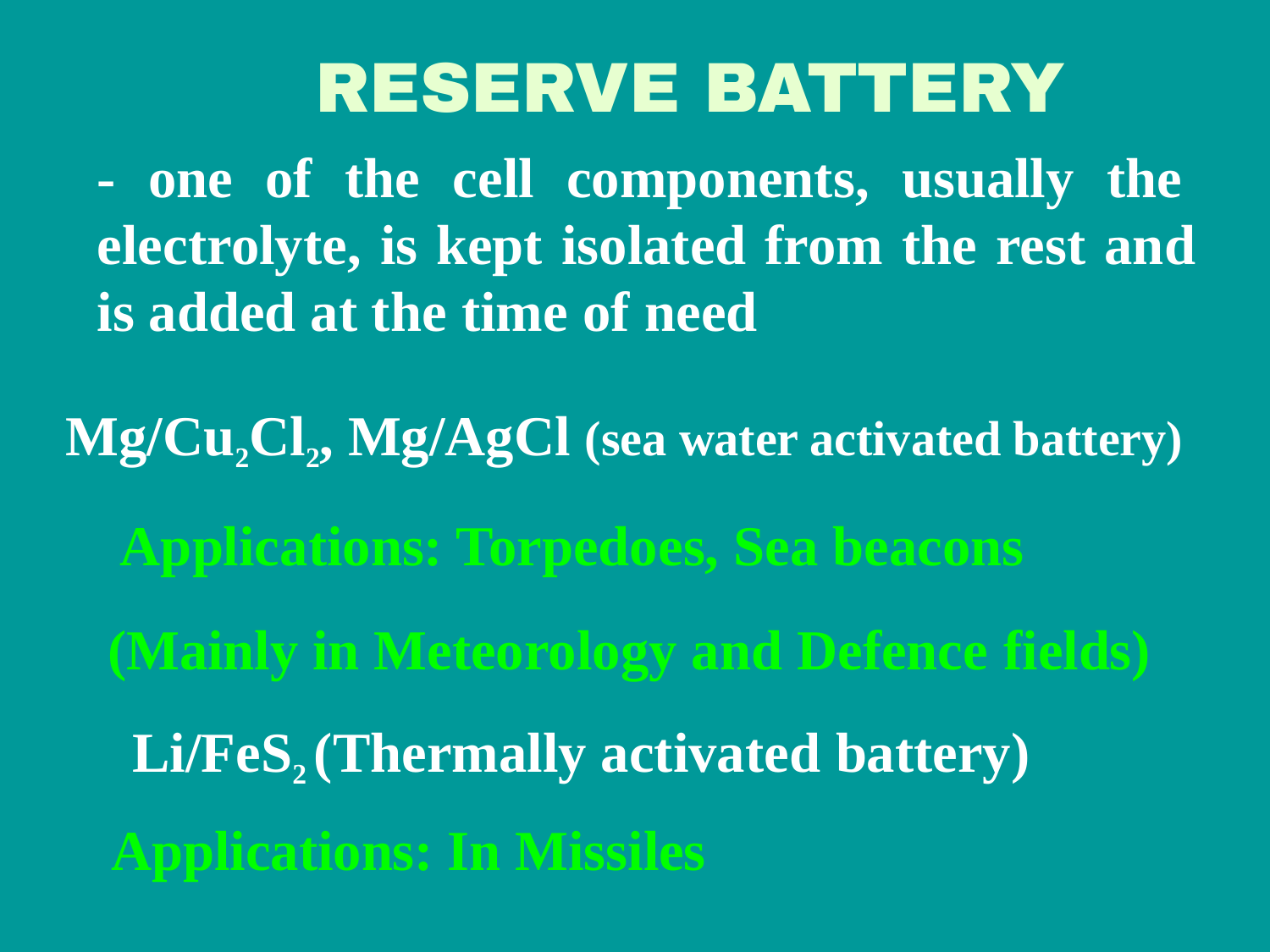

# RESERVE BATTERY
- one of the cell components, usually the  electrolyte, is kept isolated from the rest and  is added at the time of need
Mg/Cu2Cl2, Mg/AgCl (sea water activated battery)  Applications: Torpedoes, Sea beacons  (Mainly in Meteorology and Defence fields)
Li/FeS2 (Thermally activated battery)  Applications: In Missiles